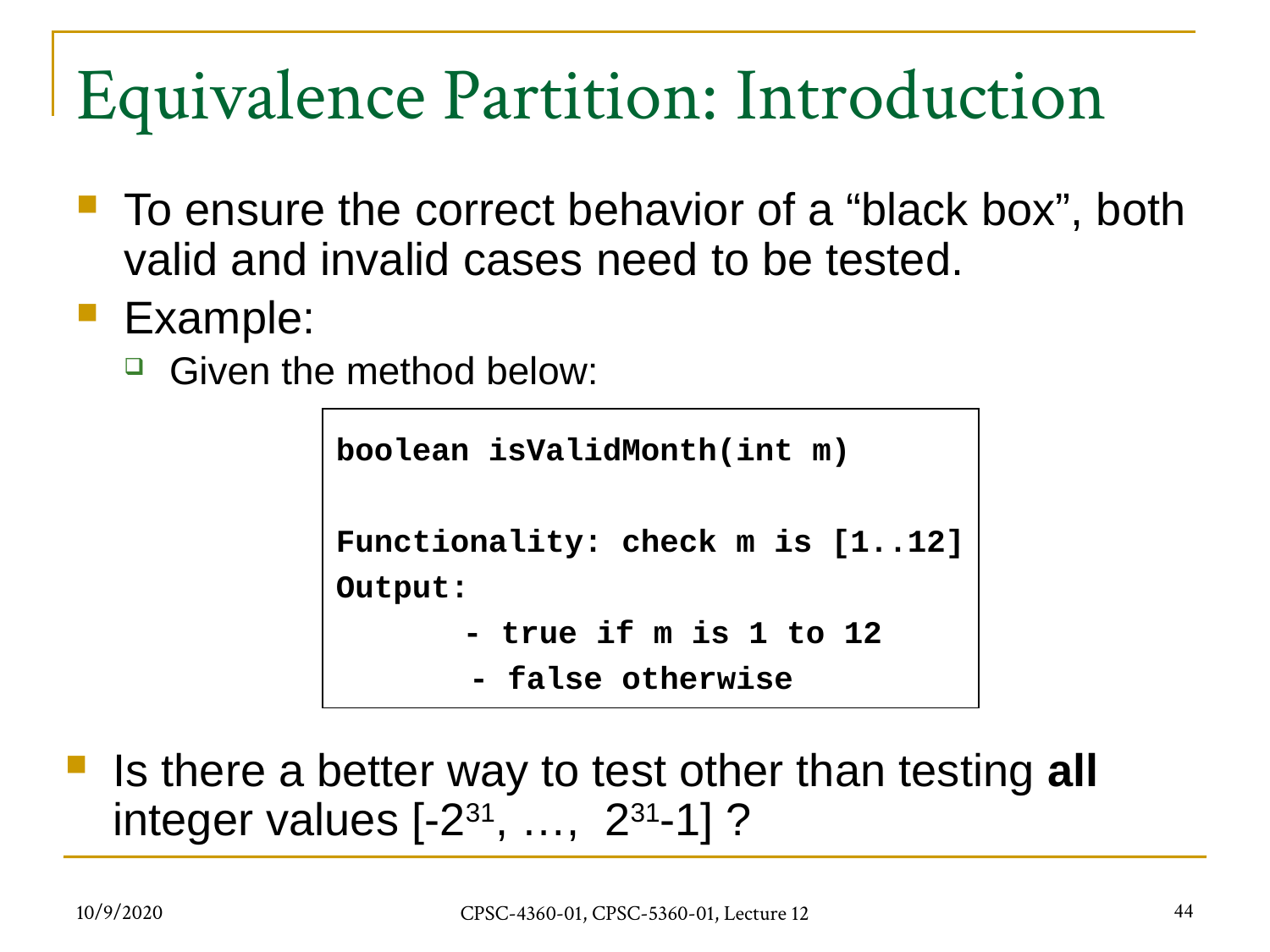

# Equivalence Partition: Introduction
To ensure the correct behavior of a “black box”, both valid and invalid cases need to be tested.
Example:
Given the method below:
boolean isValidMonth(int m)

Functionality: check m is [1..12]
Output:
	- true if m is 1 to 12
       - false otherwise
Is there a better way to test other than testing all integer values [-231, …,  231-1] ?
10/9/2020
44
CPSC-4360-01, CPSC-5360-01, Lecture 12